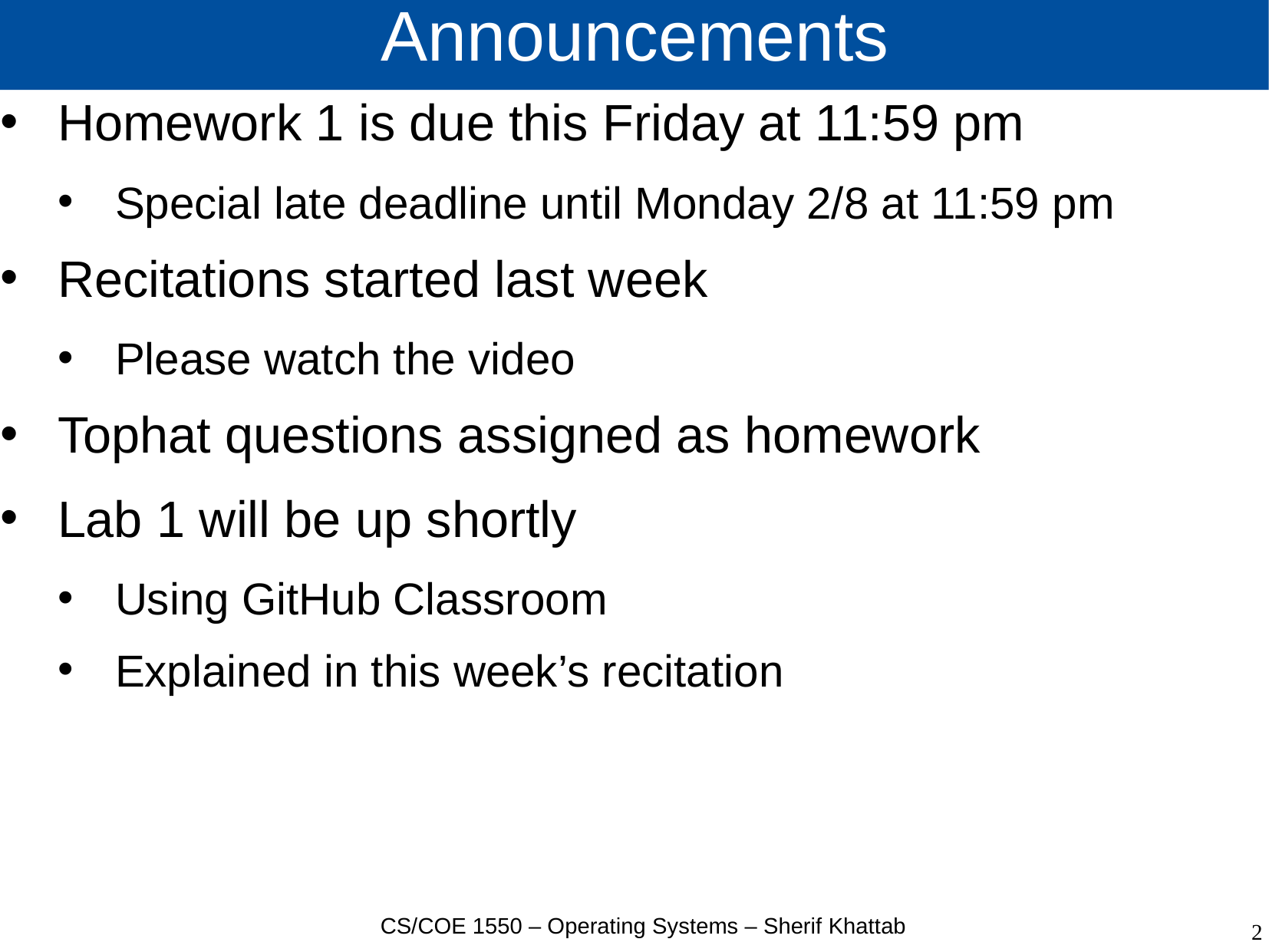

# Announcements
Homework 1 is due this Friday at 11:59 pm
Special late deadline until Monday 2/8 at 11:59 pm
Recitations started last week
Please watch the video
Tophat questions assigned as homework
Lab 1 will be up shortly
Using GitHub Classroom
Explained in this week’s recitation
CS/COE 1550 – Operating Systems – Sherif Khattab
2